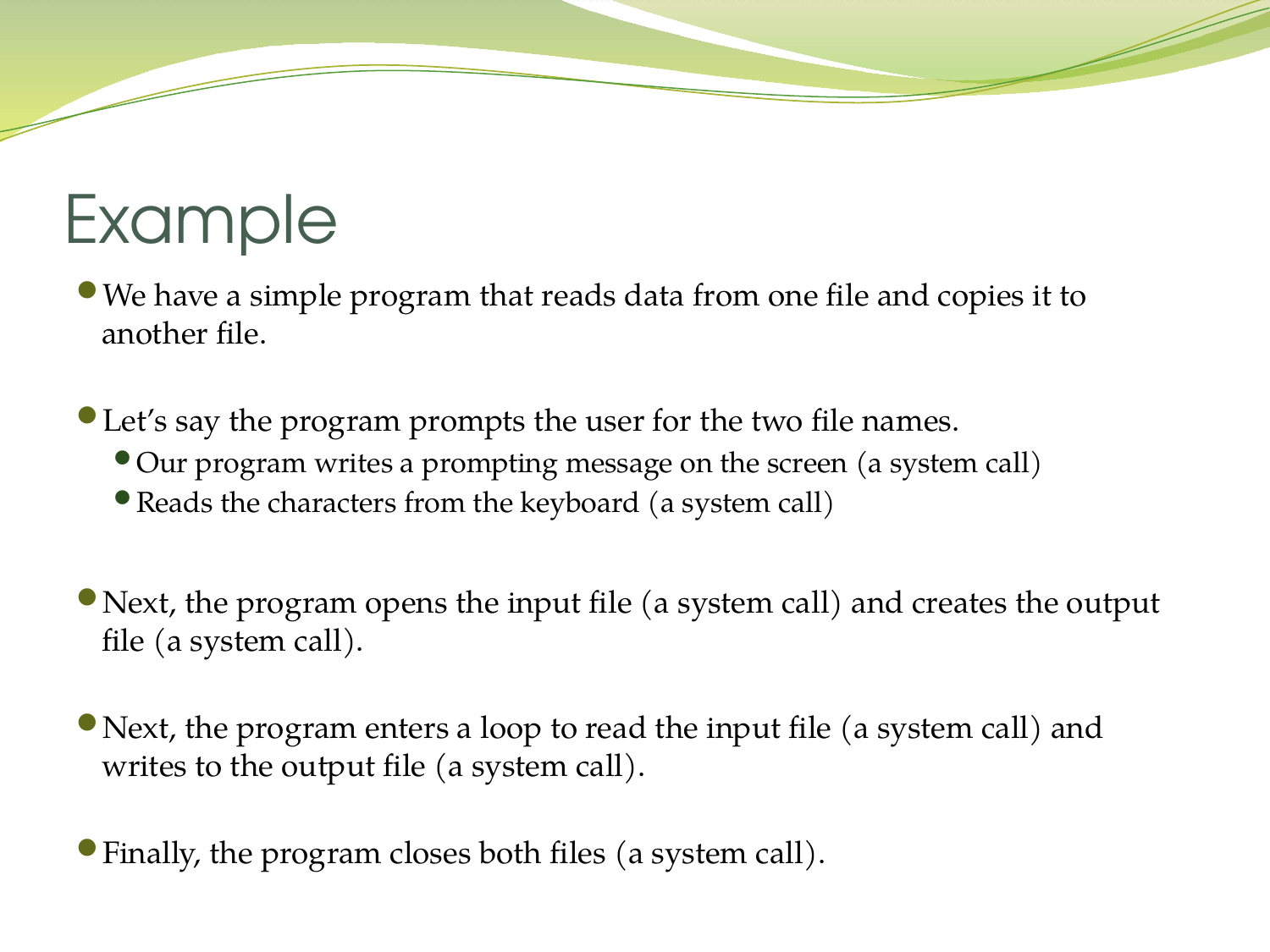

# Example
We have a simple program that reads data from one file and copies it to another file.

Let’s say the program prompts the user for the two file names.
Our program writes a prompting message on the screen (a system call)
Reads the characters from the keyboard (a system call)

Next, the program opens the input file (a system call) and creates the output file (a system call).

Next, the program enters a loop to read the input file (a system call) and writes to the output file (a system call).

Finally, the program closes both files (a system call).